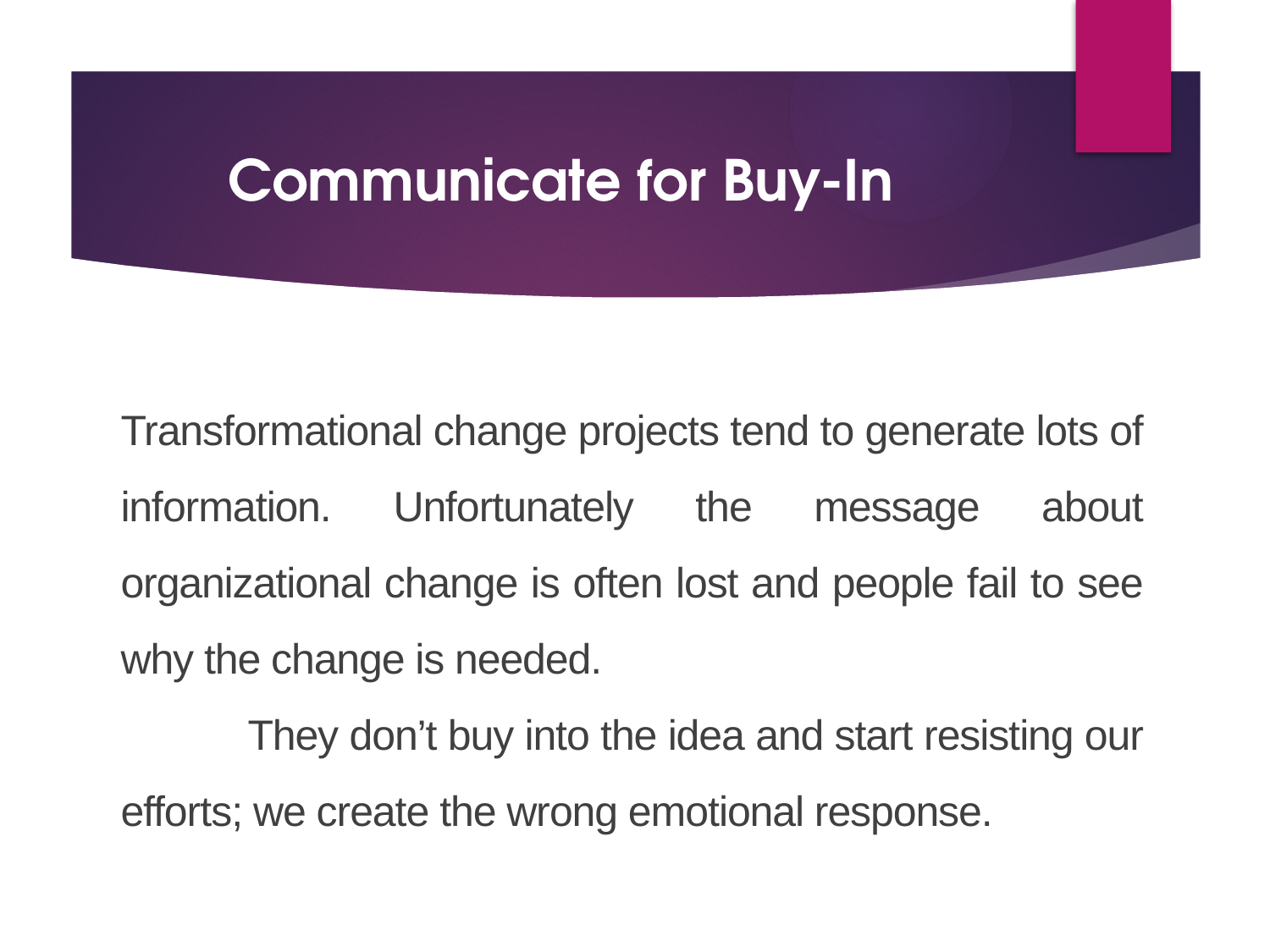

# Communicate for Buy-In
Transformational change projects tend to generate lots of information. Unfortunately the message about organizational change is often lost and people fail to see why the change is needed.
	They don’t buy into the idea and start resisting our efforts; we create the wrong emotional response.